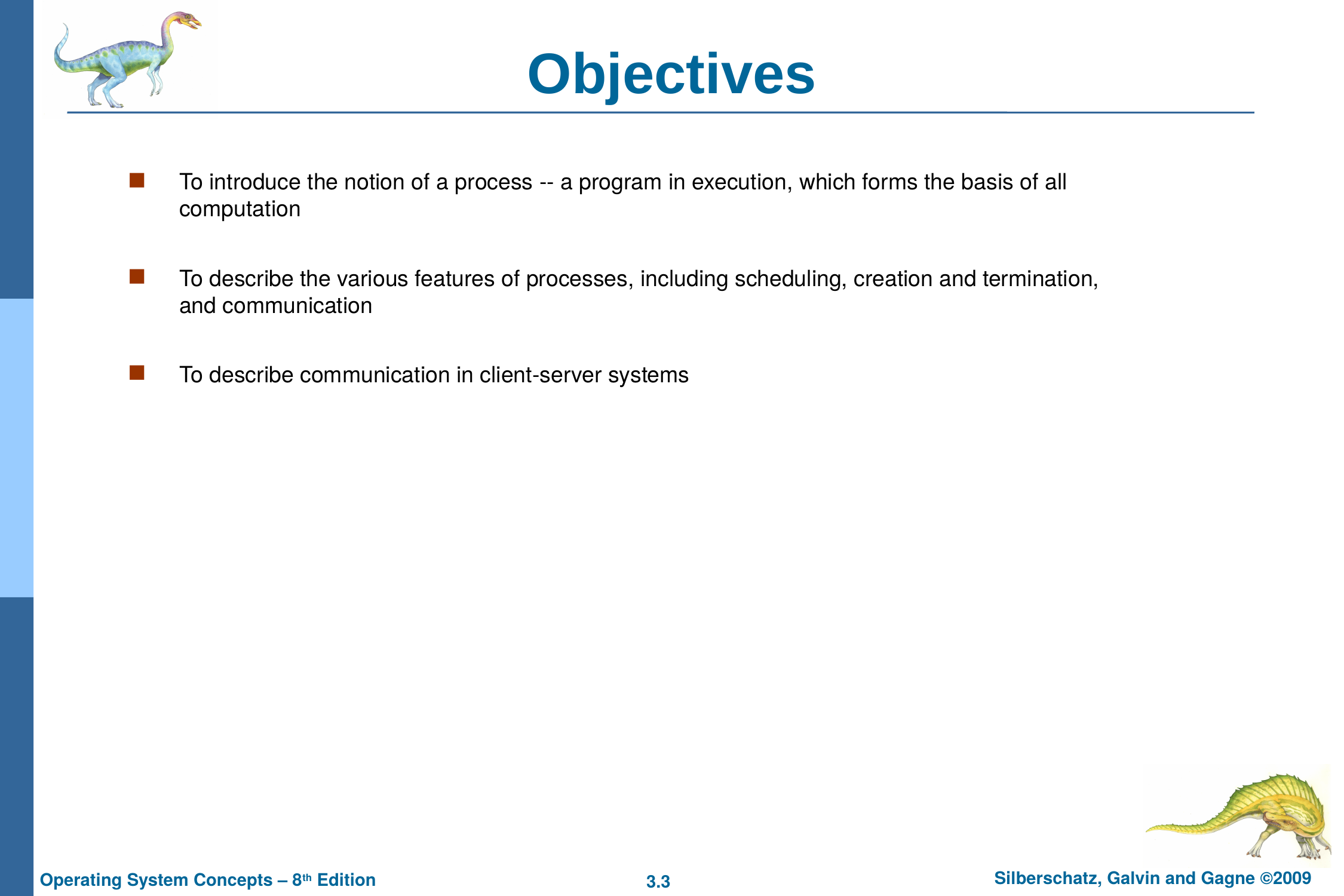

# Objectives
To introduce the notion of a process -- a program in execution, which forms the basis of all computation

To describe the various features of processes, including scheduling, creation and termination, and communication

To describe communication in client-server systems